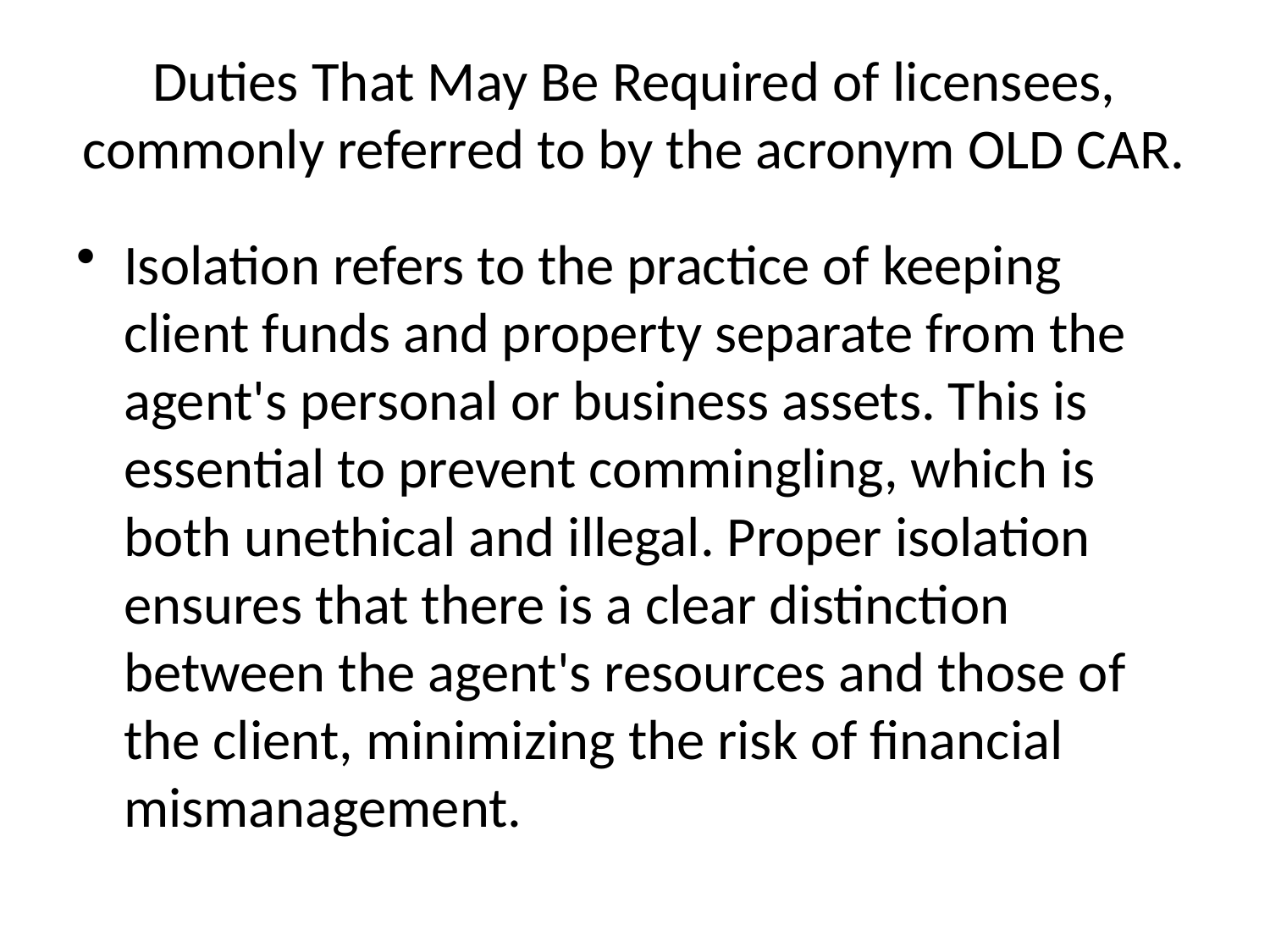

# Duties That May Be Required of licensees, commonly referred to by the acronym OLD CAR.

Isolation refers to the practice of keeping client funds and property separate from the agent's personal or business assets. This is essential to prevent commingling, which is both unethical and illegal. Proper isolation ensures that there is a clear distinction between the agent's resources and those of the client, minimizing the risk of financial mismanagement.